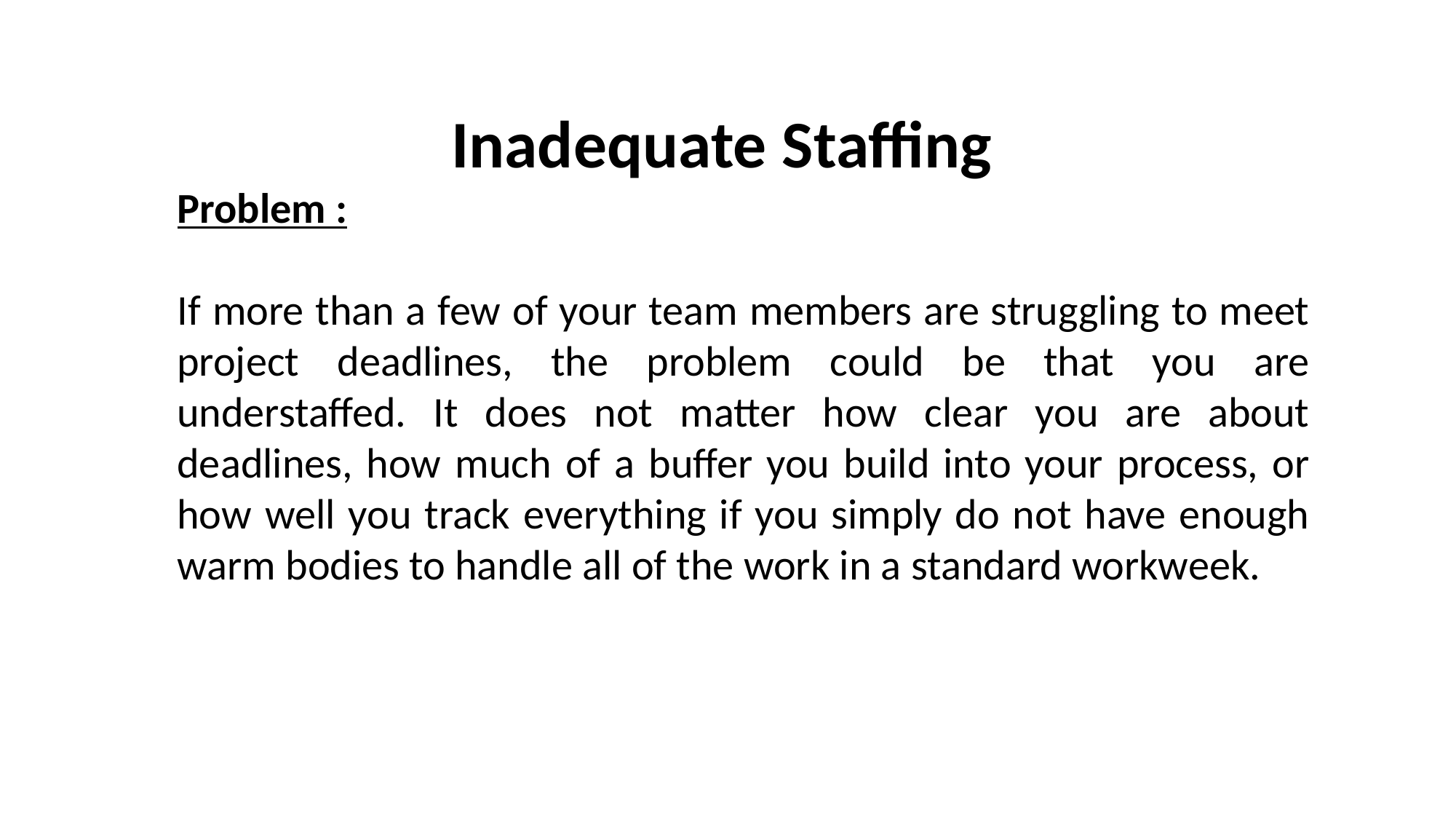

Inadequate Staffing
Problem :

If more than a few of your team members are struggling to meet project deadlines, the problem could be that you are understaffed. It does not matter how clear you are about deadlines, how much of a buffer you build into your process, or how well you track everything if you simply do not have enough warm bodies to handle all of the work in a standard workweek.